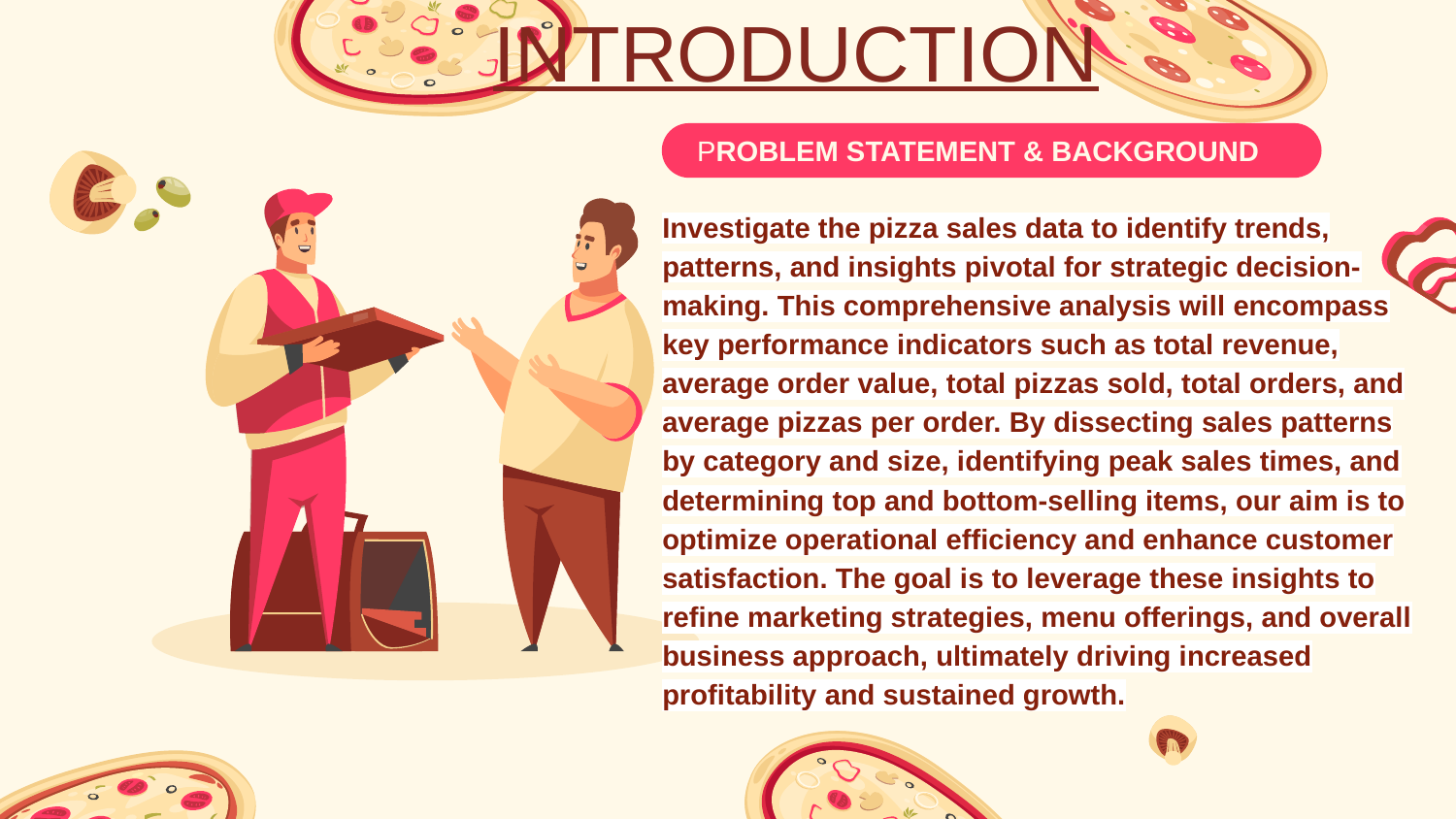

# INTRODUCTION

PROBLEM STATEMENT & BACKGROUND

Investigate the pizza sales data to identify trends, patterns, and insights pivotal for strategic decision-making. This comprehensive analysis will encompass key performance indicators such as total revenue, average order value, total pizzas sold, total orders, and average pizzas per order. By dissecting sales patterns by category and size, identifying peak sales times, and determining top and bottom-selling items, our aim is to optimize operational efficiency and enhance customer satisfaction. The goal is to leverage these insights to refine marketing strategies, menu offerings, and overall business approach, ultimately driving increased profitability and sustained growth.